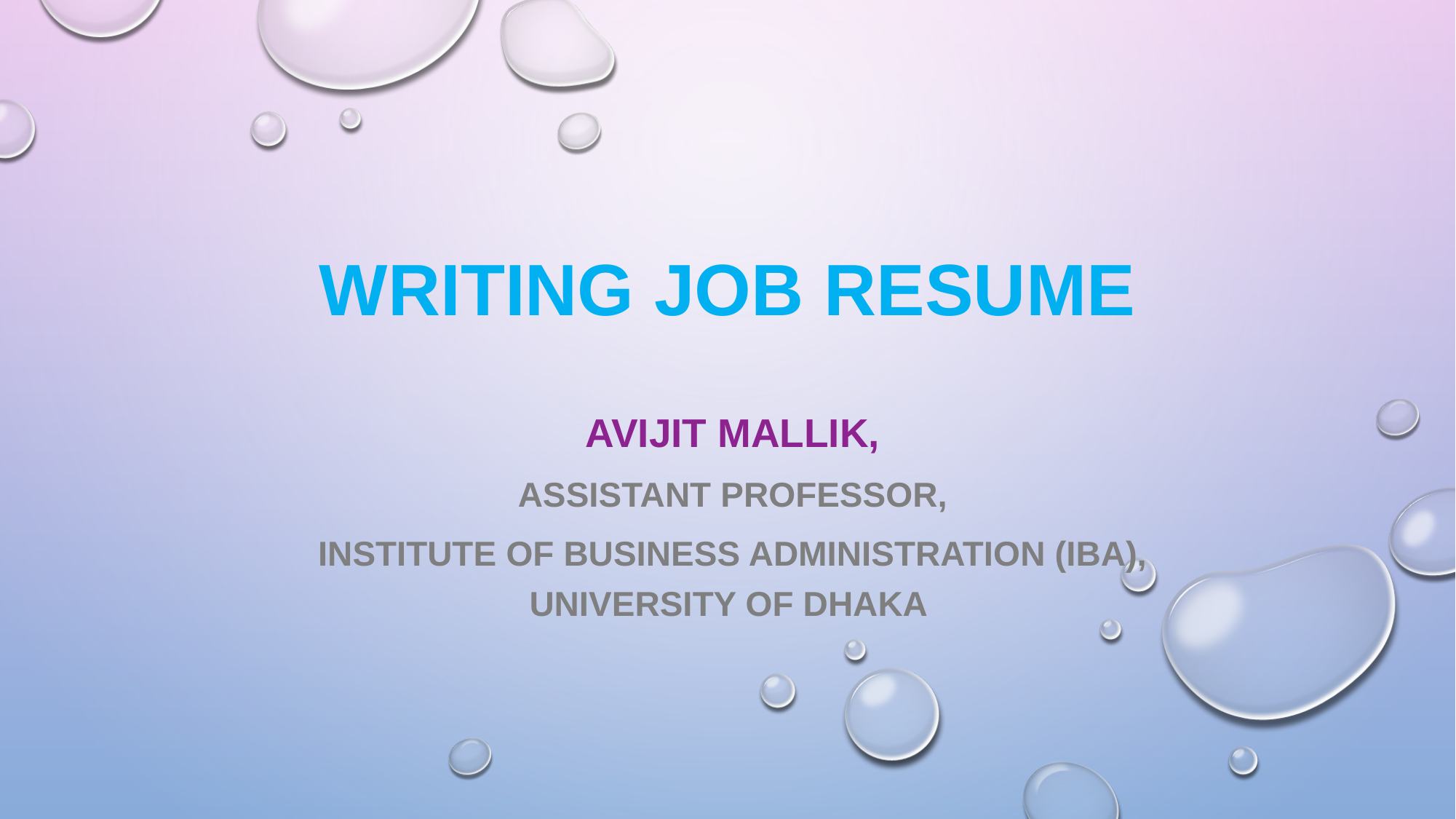

# WRITING JOB RESUME
AVIJIT MALLIK,
ASSISTANT PROFESSOR,
INSTITUTE OF BUSINESS ADMINISTRATION (IBA), UNIVERSITY OF DHAKA